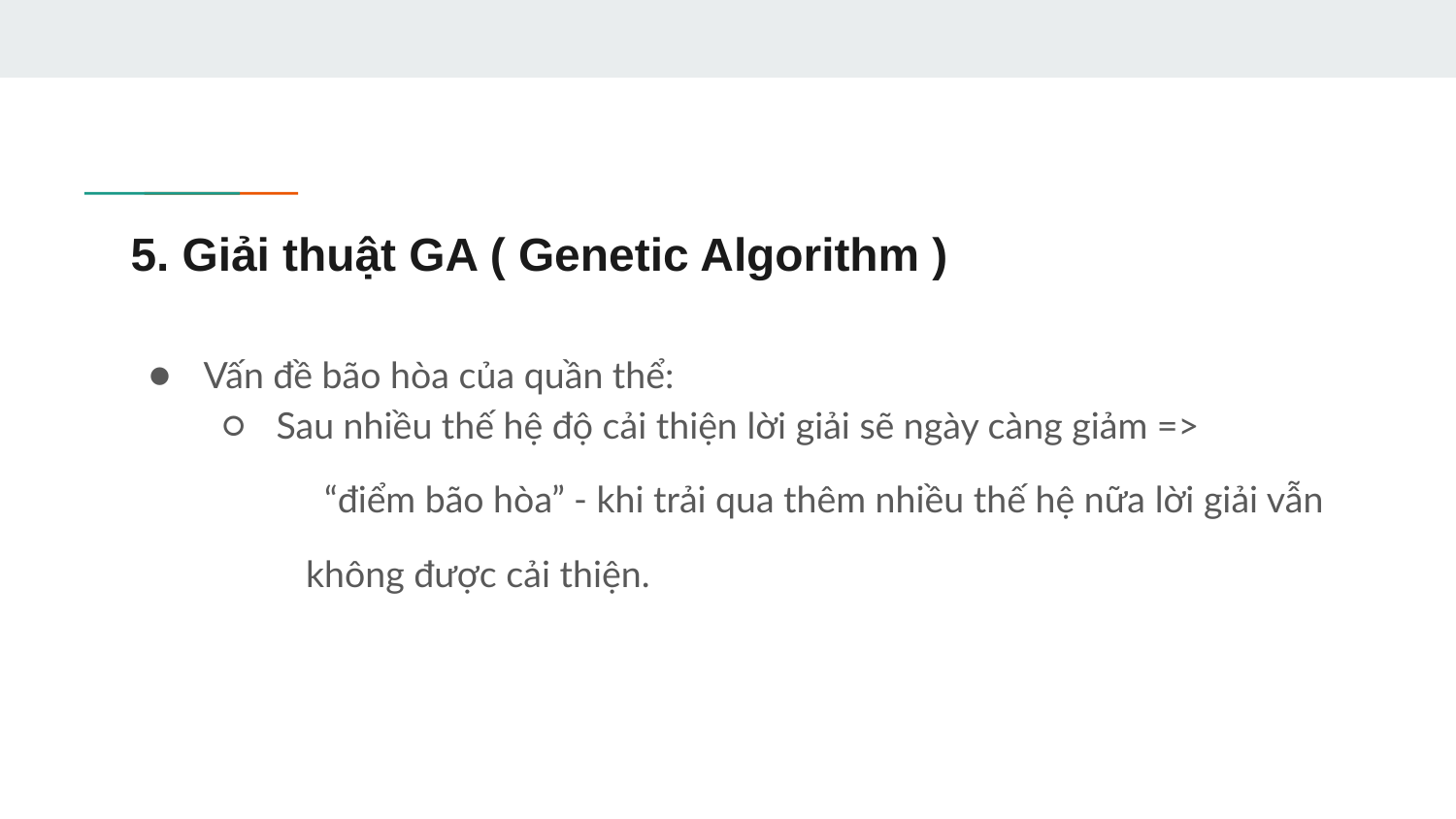

# 5. Giải thuật GA ( Genetic Algorithm )
Vấn đề bão hòa của quần thể:
Sau nhiều thế hệ độ cải thiện lời giải sẽ ngày càng giảm =>
                     “điểm bão hòa” - khi trải qua thêm nhiều thế hệ nữa lời giải vẫn
                   không được cải thiện.